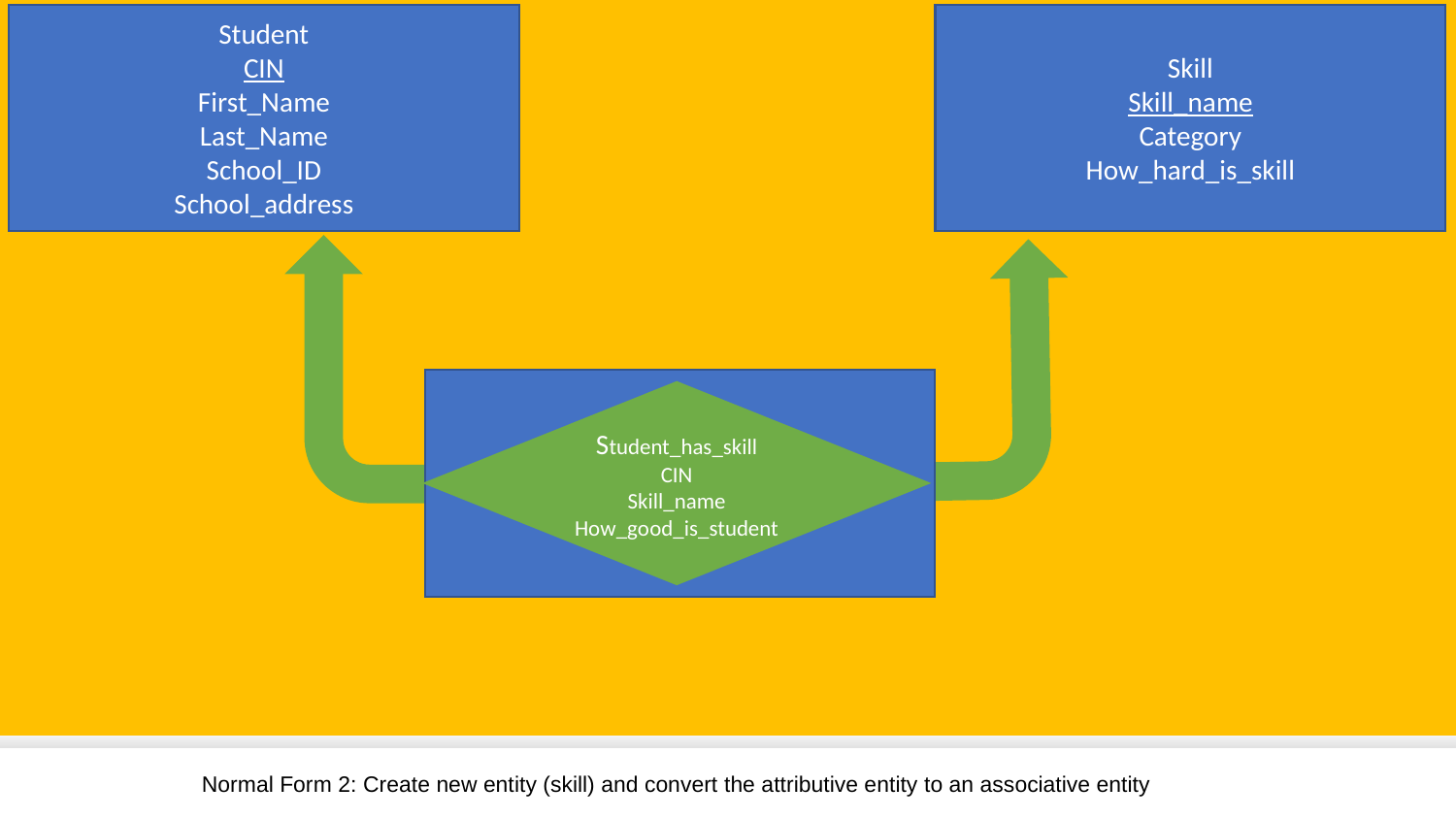

Student
CIN
First_Name
Last_Name
School_ID
School_address
Skill
Skill_name
Category
How_hard_is_skill

Student_has_skill
CIN
Skill_name
How_good_is_student
Normal Form 2: Create new entity (skill) and convert the attributive entity to an associative entity